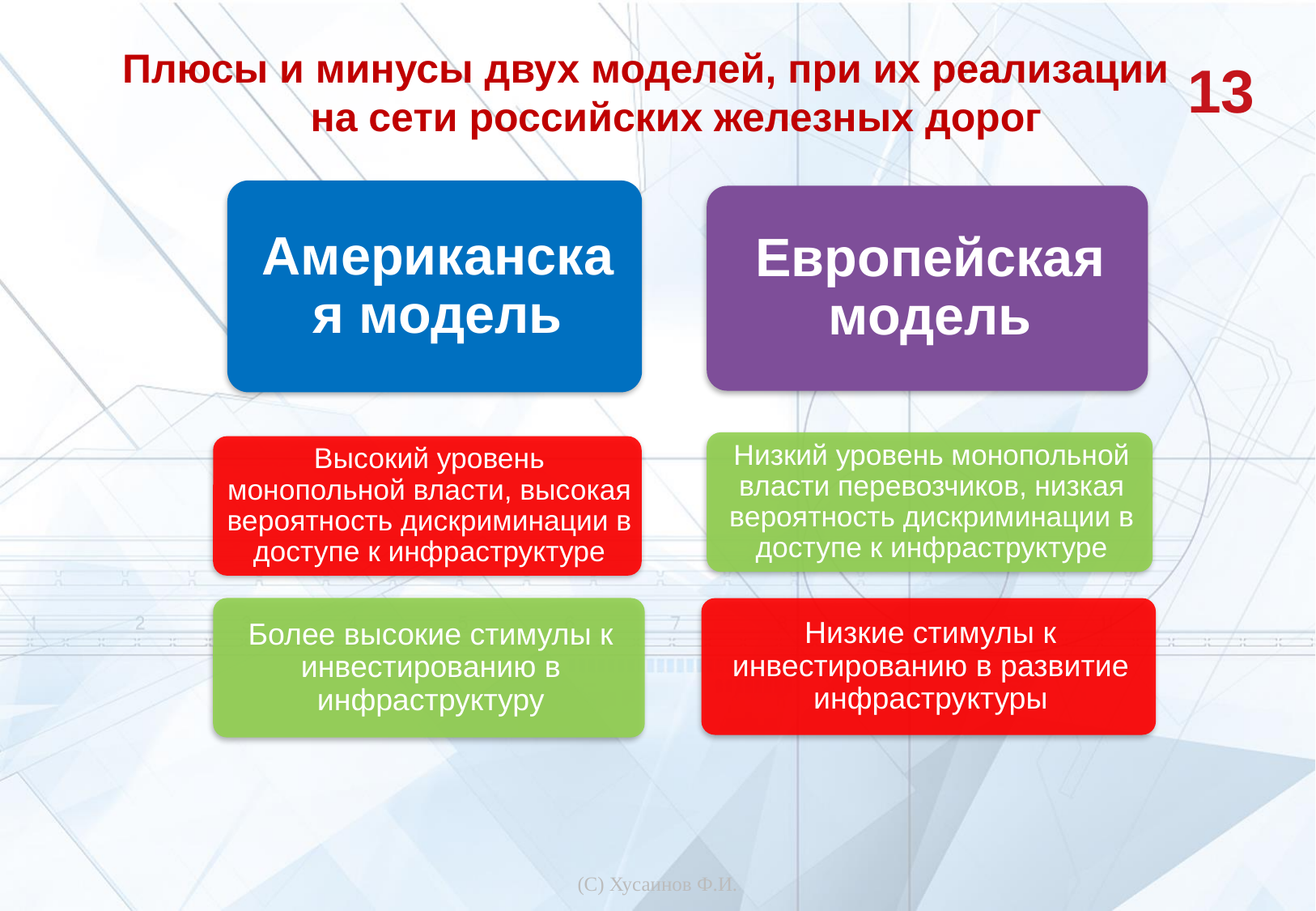

Плюсы и минусы двух моделей, при их реализации на сети российских железных дорог
13
Американская модель
Высокий уровень монопольной власти, высокая вероятность дискриминации в доступе к инфраструктуре
Более высокие стимулы к инвестированию в инфраструктуру
Европейская модель
Низкий уровень монопольной власти перевозчиков, низкая вероятность дискриминации в доступе к инфраструктуре
Низкие стимулы к инвестированию в развитие инфраструктуры
(С) Хусаинов Ф.И.